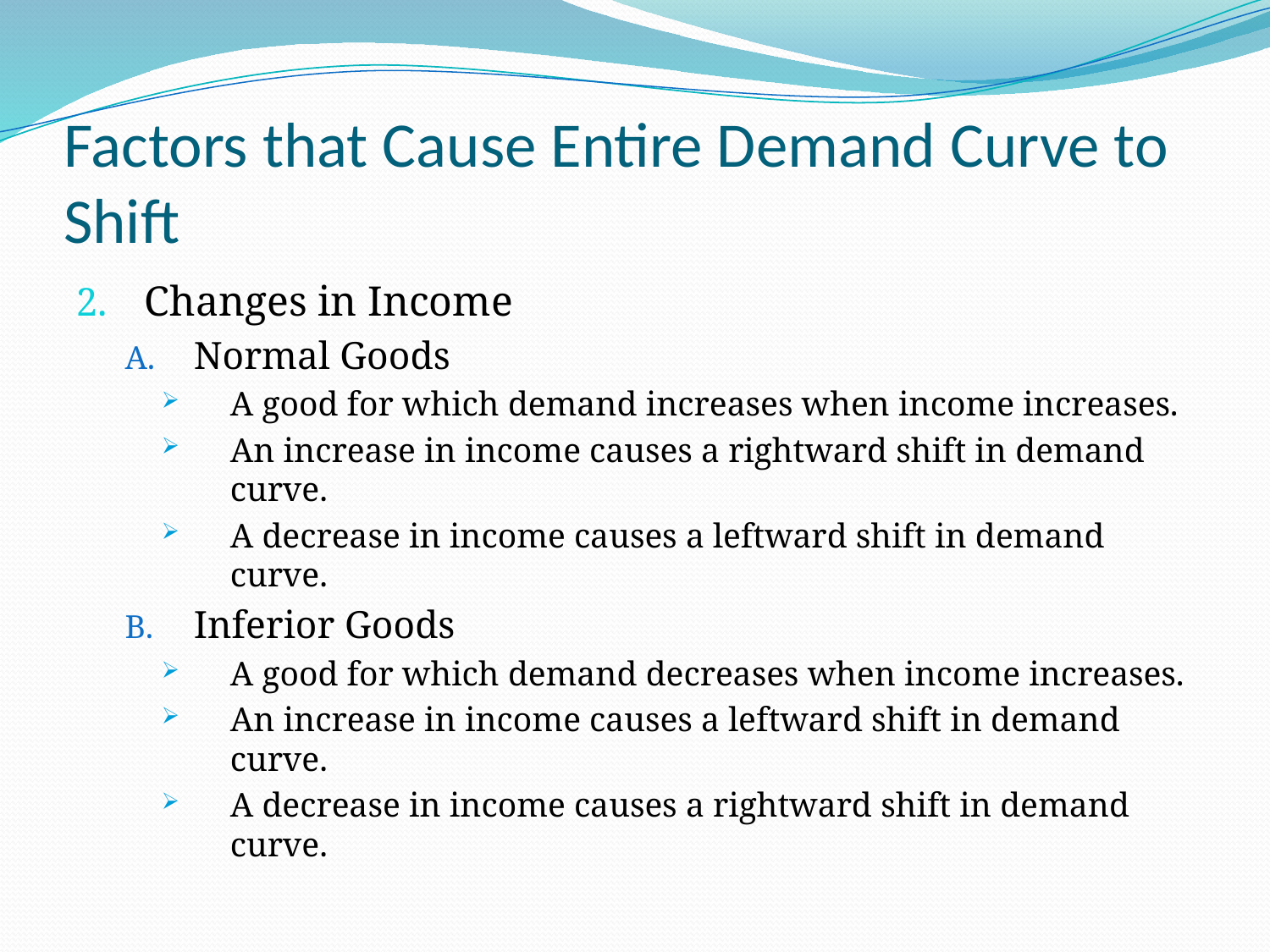

# Factors that Cause Entire Demand Curve to Shift
Changes in Income
Normal Goods
A good for which demand increases when income increases.
An increase in income causes a rightward shift in demand curve.
A decrease in income causes a leftward shift in demand curve.
Inferior Goods
A good for which demand decreases when income increases.
An increase in income causes a leftward shift in demand curve.
A decrease in income causes a rightward shift in demand curve.